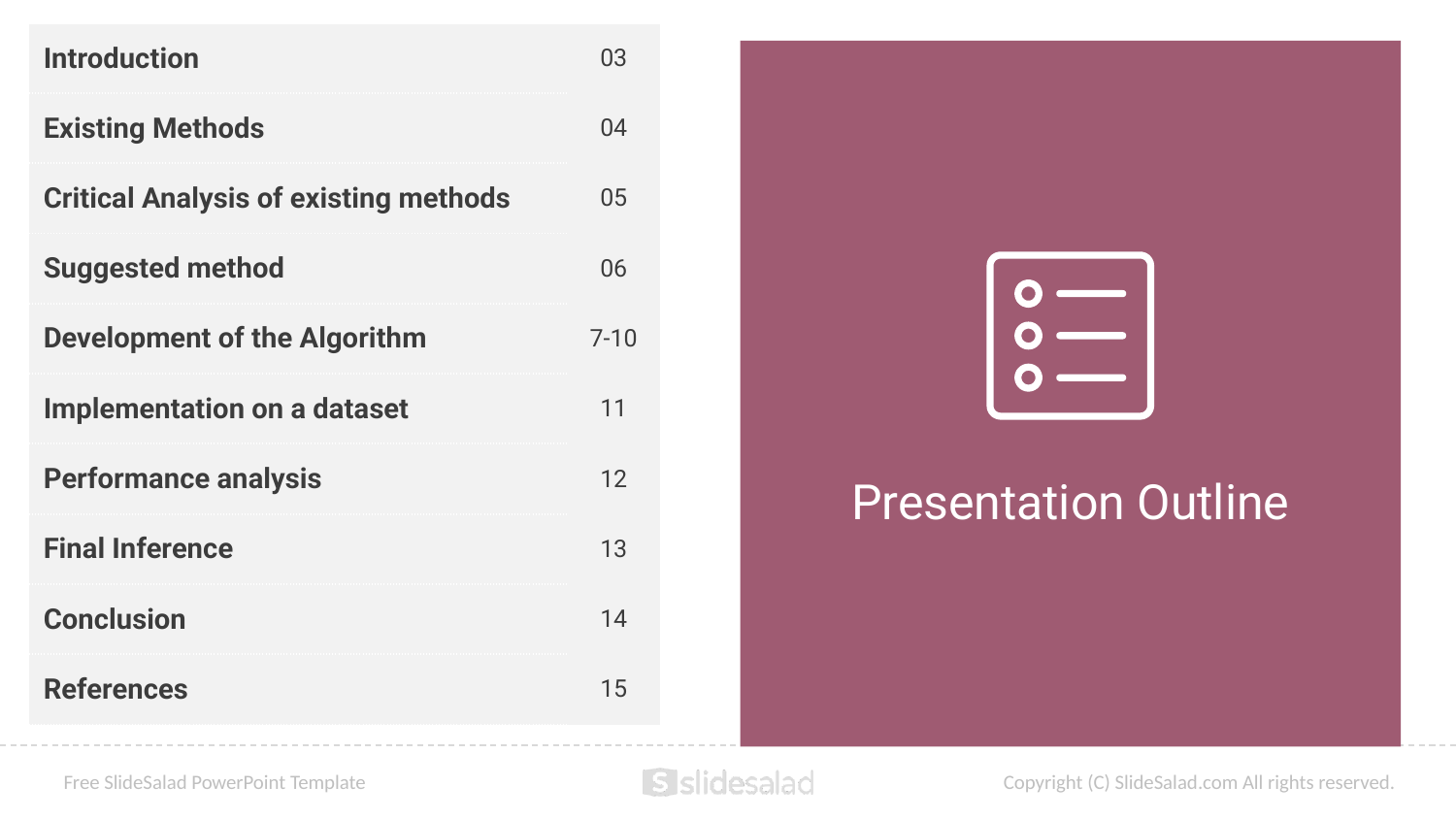

| Introduction | 03 |
| --- | --- |
| Existing Methods | 04 |
| Critical Analysis of existing methods | 05 |
| Suggested method | 06 |
| Development of the Algorithm | 7-10 |
| Implementation on a dataset | 11 |
| Performance analysis | 12 |
| Final Inference | 13 |
| Conclusion | 14 |
| References | 15 |

Presentation Outline